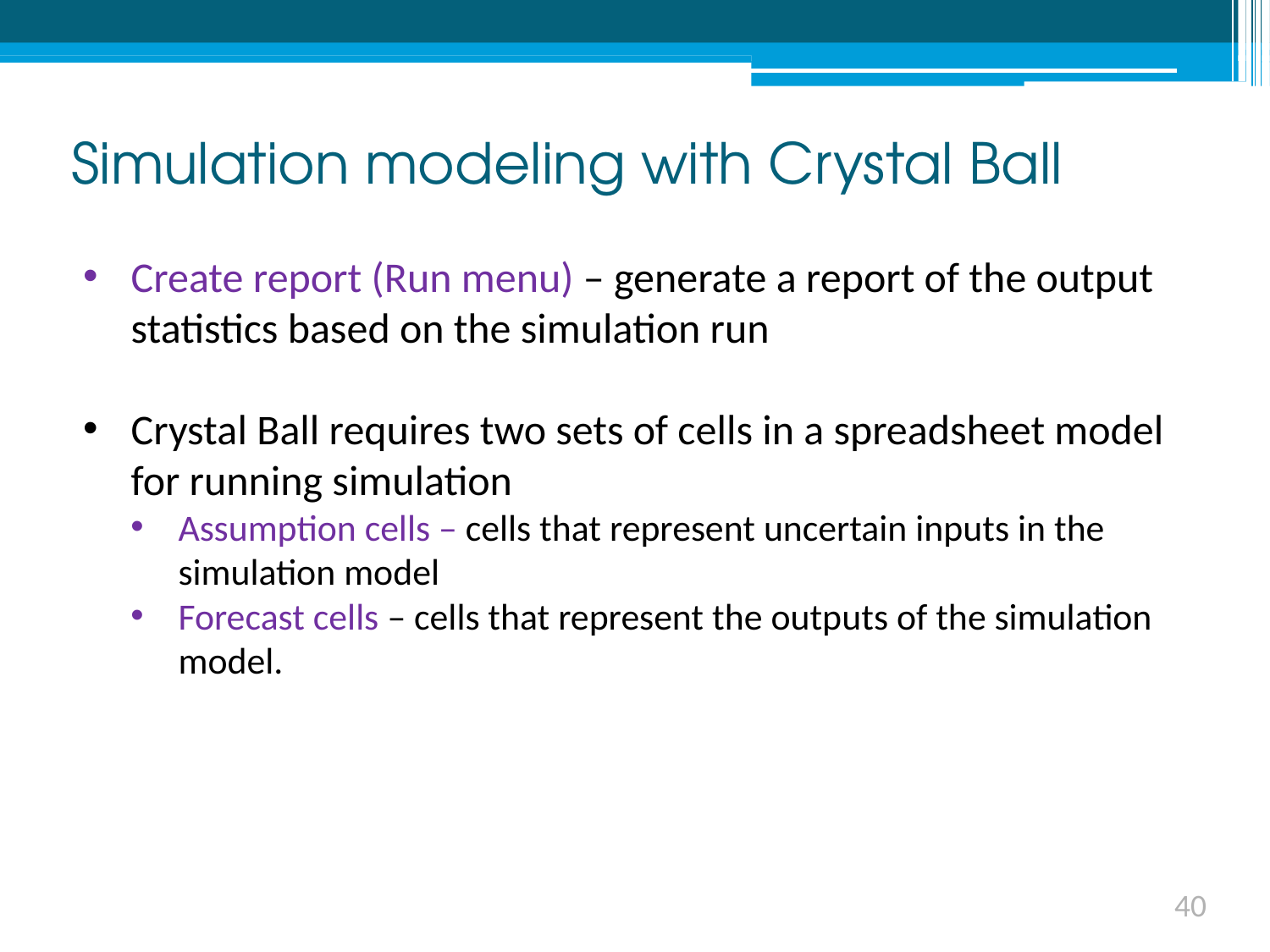

# Simulation modeling with Crystal Ball
Create report (Run menu) – generate a report of the output statistics based on the simulation run

Crystal Ball requires two sets of cells in a spreadsheet model for running simulation
Assumption cells – cells that represent uncertain inputs in the simulation model
Forecast cells – cells that represent the outputs of the simulation model.
40